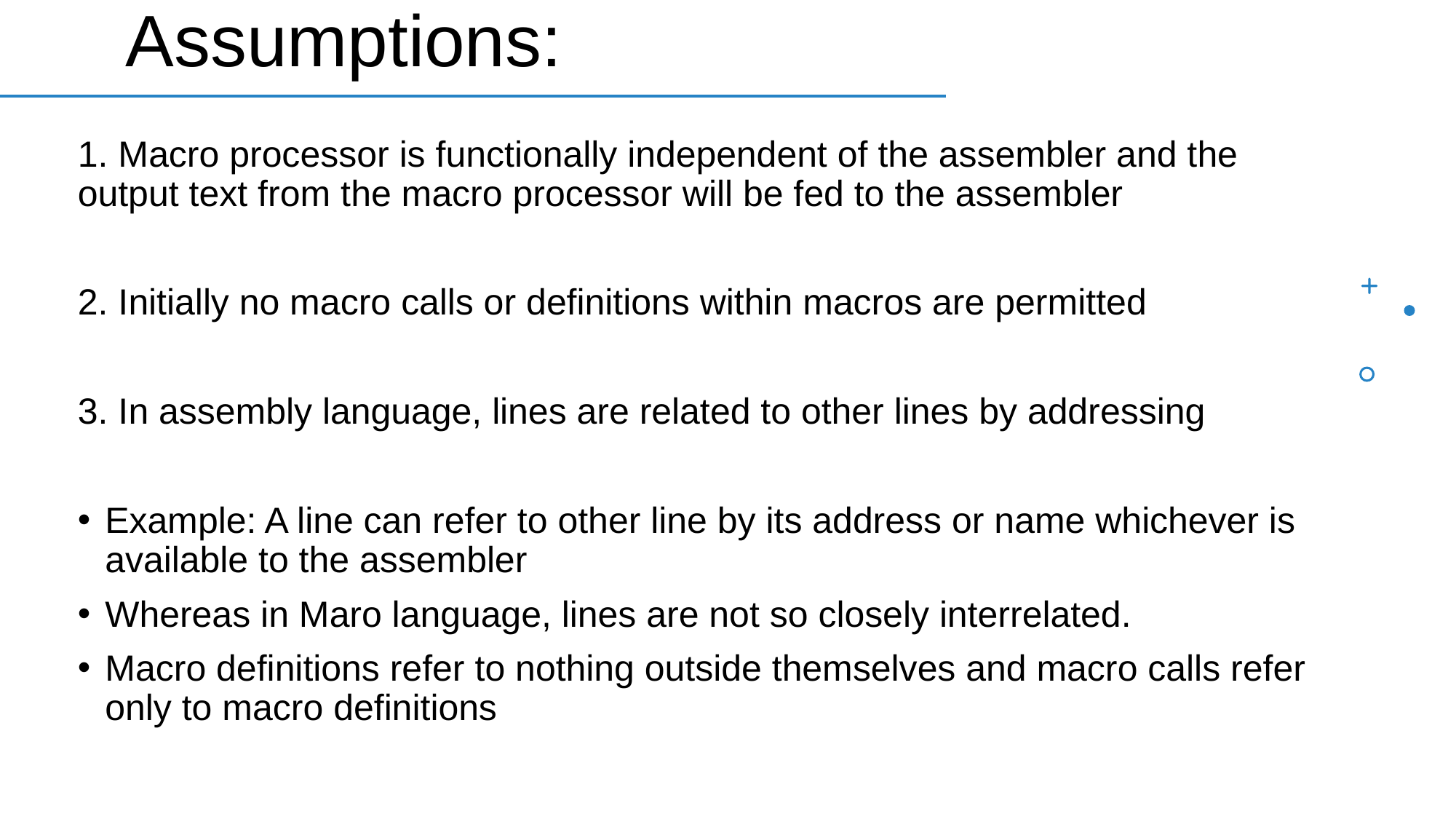

# Assumptions:
1. Macro processor is functionally independent of the assembler and the output text from the macro processor will be fed to the assembler

2. Initially no macro calls or definitions within macros are permitted

3. In assembly language, lines are related to other lines by addressing

Example: A line can refer to other line by its address or name whichever is available to the assembler
Whereas in Maro language, lines are not so closely interrelated.
Macro definitions refer to nothing outside themselves and macro calls refer only to macro definitions